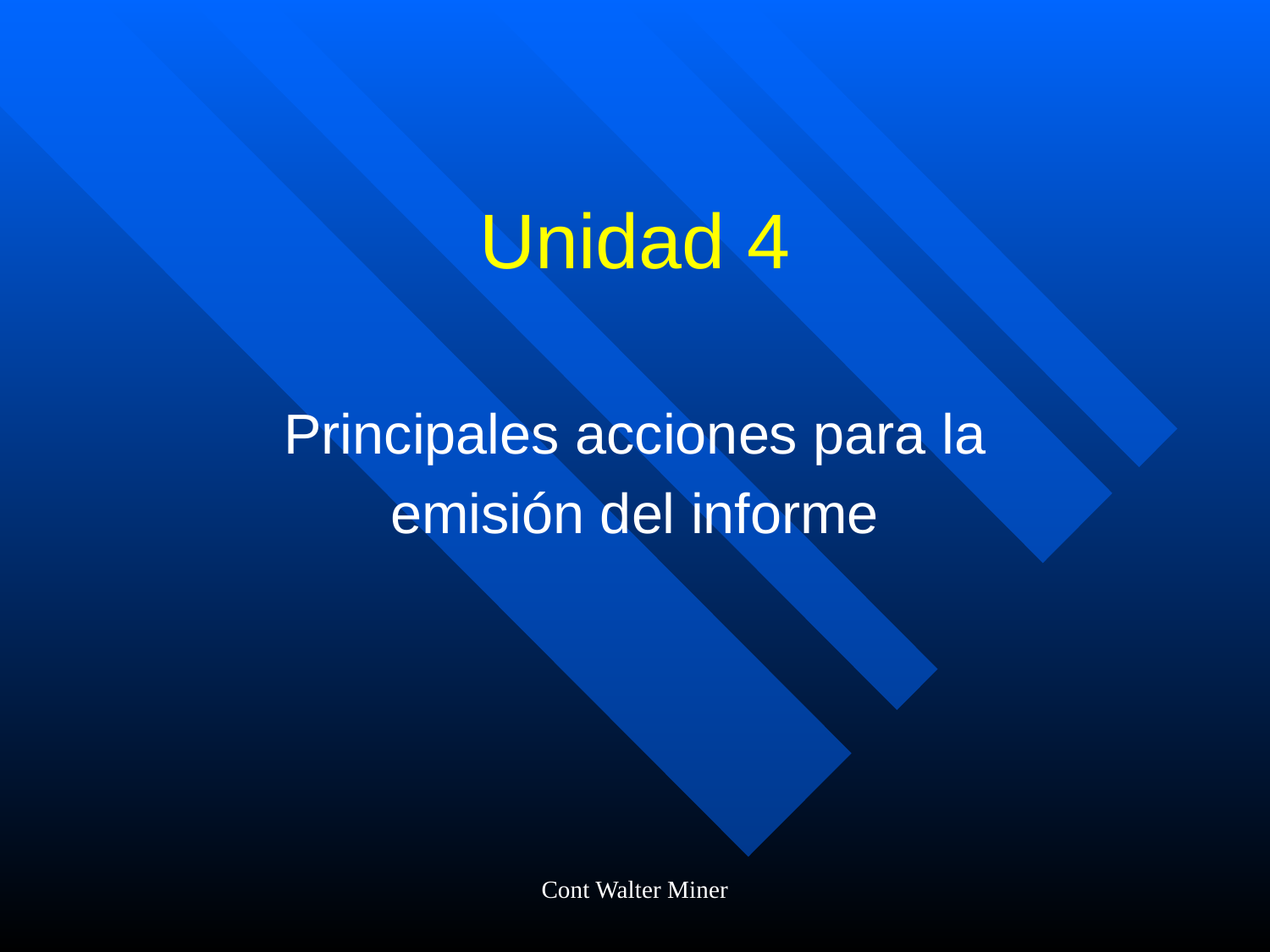

# Unidad 4
Principales acciones para la
emisión del informe
Cont Walter Miner